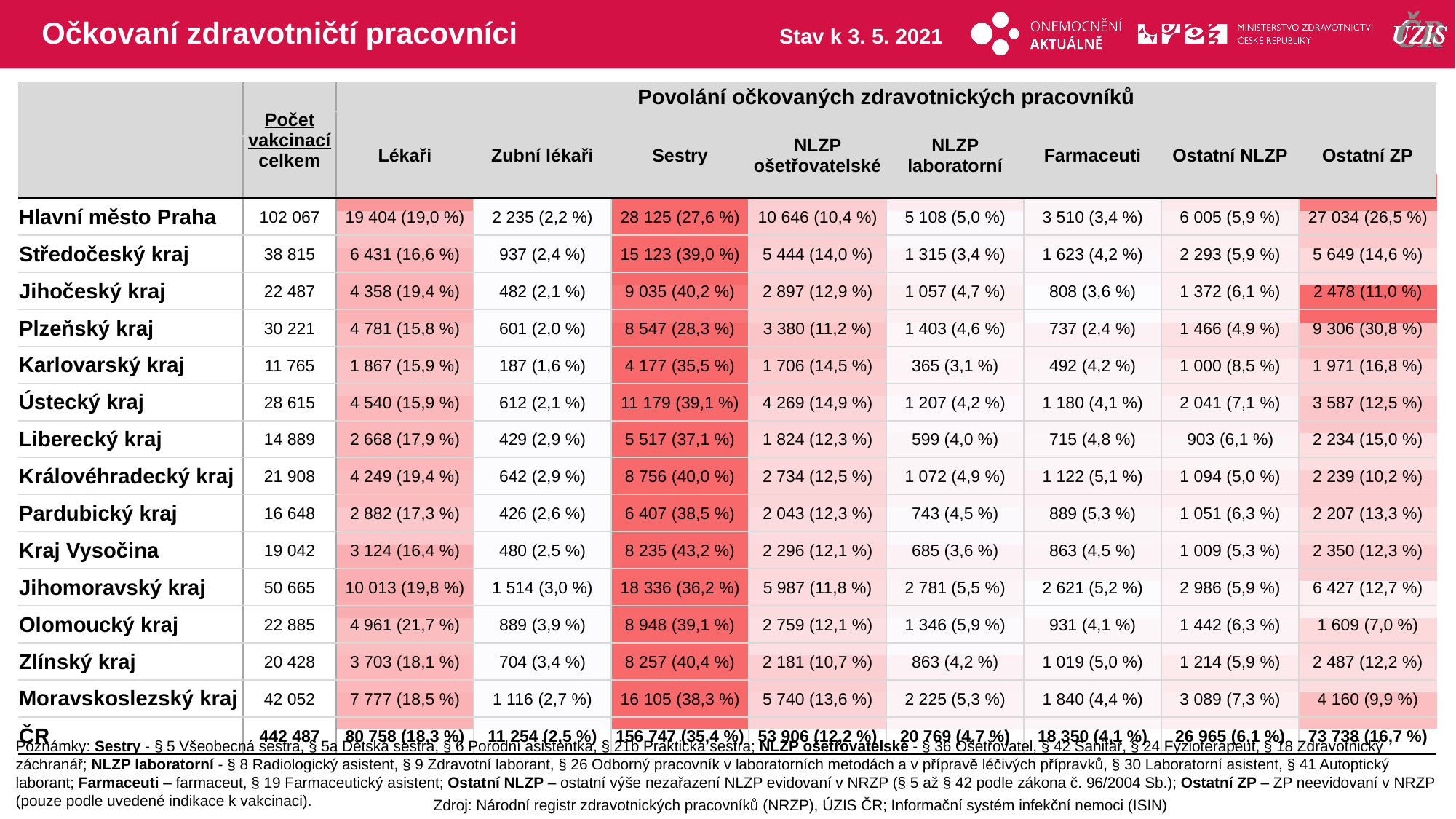

# Očkovaní zdravotničtí pracovníci
Stav k 3. 5. 2021
|  | Počet vakcinací celkem | Povolání očkovaných zdravotnických pracovníků |  |  |  |  |  |  |  |
| --- | --- | --- | --- | --- | --- | --- | --- | --- | --- |
|  |  | Lékaři | Zubní lékaři | Sestry | NLZP ošetřovatelské | NLZP laboratorní | Farmaceuti | Ostatní NLZP | Ostatní ZP |
|  |  | Lékaři | Zubní lékaři | Sestry | NLZP ošetřovatelské | NLZP laboratorní | Farmaceuti | Ostatní NLZP | Evidovaní ZP, neaktivní |
| Hlavní město Praha | 102 067 | 19 404 (19,0 %) | 2 235 (2,2 %) | 28 125 (27,6 %) | 10 646 (10,4 %) | 5 108 (5,0 %) | 3 510 (3,4 %) | 6 005 (5,9 %) | 27 034 (26,5 %) |
| Středočeský kraj | 38 815 | 6 431 (16,6 %) | 937 (2,4 %) | 15 123 (39,0 %) | 5 444 (14,0 %) | 1 315 (3,4 %) | 1 623 (4,2 %) | 2 293 (5,9 %) | 5 649 (14,6 %) |
| Jihočeský kraj | 22 487 | 4 358 (19,4 %) | 482 (2,1 %) | 9 035 (40,2 %) | 2 897 (12,9 %) | 1 057 (4,7 %) | 808 (3,6 %) | 1 372 (6,1 %) | 2 478 (11,0 %) |
| Plzeňský kraj | 30 221 | 4 781 (15,8 %) | 601 (2,0 %) | 8 547 (28,3 %) | 3 380 (11,2 %) | 1 403 (4,6 %) | 737 (2,4 %) | 1 466 (4,9 %) | 9 306 (30,8 %) |
| Karlovarský kraj | 11 765 | 1 867 (15,9 %) | 187 (1,6 %) | 4 177 (35,5 %) | 1 706 (14,5 %) | 365 (3,1 %) | 492 (4,2 %) | 1 000 (8,5 %) | 1 971 (16,8 %) |
| Ústecký kraj | 28 615 | 4 540 (15,9 %) | 612 (2,1 %) | 11 179 (39,1 %) | 4 269 (14,9 %) | 1 207 (4,2 %) | 1 180 (4,1 %) | 2 041 (7,1 %) | 3 587 (12,5 %) |
| Liberecký kraj | 14 889 | 2 668 (17,9 %) | 429 (2,9 %) | 5 517 (37,1 %) | 1 824 (12,3 %) | 599 (4,0 %) | 715 (4,8 %) | 903 (6,1 %) | 2 234 (15,0 %) |
| Královéhradecký kraj | 21 908 | 4 249 (19,4 %) | 642 (2,9 %) | 8 756 (40,0 %) | 2 734 (12,5 %) | 1 072 (4,9 %) | 1 122 (5,1 %) | 1 094 (5,0 %) | 2 239 (10,2 %) |
| Pardubický kraj | 16 648 | 2 882 (17,3 %) | 426 (2,6 %) | 6 407 (38,5 %) | 2 043 (12,3 %) | 743 (4,5 %) | 889 (5,3 %) | 1 051 (6,3 %) | 2 207 (13,3 %) |
| Kraj Vysočina | 19 042 | 3 124 (16,4 %) | 480 (2,5 %) | 8 235 (43,2 %) | 2 296 (12,1 %) | 685 (3,6 %) | 863 (4,5 %) | 1 009 (5,3 %) | 2 350 (12,3 %) |
| Jihomoravský kraj | 50 665 | 10 013 (19,8 %) | 1 514 (3,0 %) | 18 336 (36,2 %) | 5 987 (11,8 %) | 2 781 (5,5 %) | 2 621 (5,2 %) | 2 986 (5,9 %) | 6 427 (12,7 %) |
| Olomoucký kraj | 22 885 | 4 961 (21,7 %) | 889 (3,9 %) | 8 948 (39,1 %) | 2 759 (12,1 %) | 1 346 (5,9 %) | 931 (4,1 %) | 1 442 (6,3 %) | 1 609 (7,0 %) |
| Zlínský kraj | 20 428 | 3 703 (18,1 %) | 704 (3,4 %) | 8 257 (40,4 %) | 2 181 (10,7 %) | 863 (4,2 %) | 1 019 (5,0 %) | 1 214 (5,9 %) | 2 487 (12,2 %) |
| Moravskoslezský kraj | 42 052 | 7 777 (18,5 %) | 1 116 (2,7 %) | 16 105 (38,3 %) | 5 740 (13,6 %) | 2 225 (5,3 %) | 1 840 (4,4 %) | 3 089 (7,3 %) | 4 160 (9,9 %) |
| ČR | 442 487 | 80 758 (18,3 %) | 11 254 (2,5 %) | 156 747 (35,4 %) | 53 906 (12,2 %) | 20 769 (4,7 %) | 18 350 (4,1 %) | 26 965 (6,1 %) | 73 738 (16,7 %) |
|  |  |  |  |  |  |  |  |
| --- | --- | --- | --- | --- | --- | --- | --- |
|  |  |  |  |  |  |  |  |
|  |  |  |  |  |  |  |  |
|  |  |  |  |  |  |  |  |
|  |  |  |  |  |  |  |  |
|  |  |  |  |  |  |  |  |
|  |  |  |  |  |  |  |  |
|  |  |  |  |  |  |  |  |
|  |  |  |  |  |  |  |  |
|  |  |  |  |  |  |  |  |
|  |  |  |  |  |  |  |  |
|  |  |  |  |  |  |  |  |
|  |  |  |  |  |  |  |  |
|  |  |  |  |  |  |  |  |
|  |  |  |  |  |  |  |  |
Poznámky: Sestry - § 5 Všeobecná sestra, § 5a Dětská sestra, § 6 Porodní asistentka, § 21b Praktická sestra; NLZP ošetřovatelské - § 36 Ošetřovatel, § 42 Sanitář, § 24 Fyzioterapeut, § 18 Zdravotnický záchranář; NLZP laboratorní - § 8 Radiologický asistent, § 9 Zdravotní laborant, § 26 Odborný pracovník v laboratorních metodách a v přípravě léčivých přípravků, § 30 Laboratorní asistent, § 41 Autoptický laborant; Farmaceuti – farmaceut, § 19 Farmaceutický asistent; Ostatní NLZP – ostatní výše nezařazení NLZP evidovaní v NRZP (§ 5 až § 42 podle zákona č. 96/2004 Sb.); Ostatní ZP – ZP neevidovaní v NRZP (pouze podle uvedené indikace k vakcinaci).
Zdroj: Národní registr zdravotnických pracovníků (NRZP), ÚZIS ČR; Informační systém infekční nemoci (ISIN)